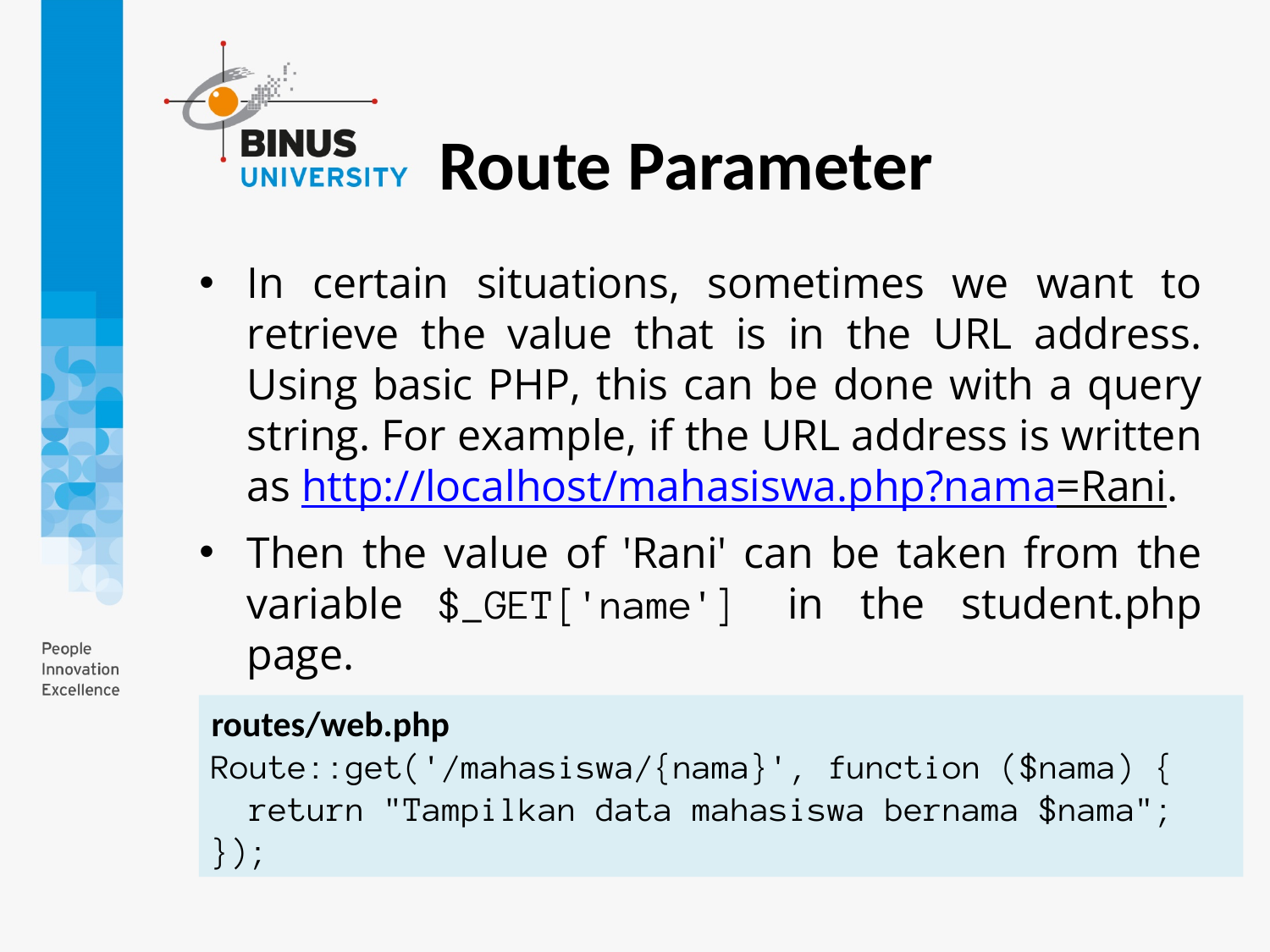

Route Parameter
In certain situations, sometimes we want to retrieve the value that is in the URL address. Using basic PHP, this can be done with a query string. For example, if the URL address is written as http://localhost/mahasiswa.php?nama=Rani.
Then the value of 'Rani' can be taken from the variable $_GET['name'] in the student.php page.
routes/web.php
Route::get('/mahasiswa/{nama}', function ($nama) {
  return "Tampilkan data mahasiswa bernama $nama";
});